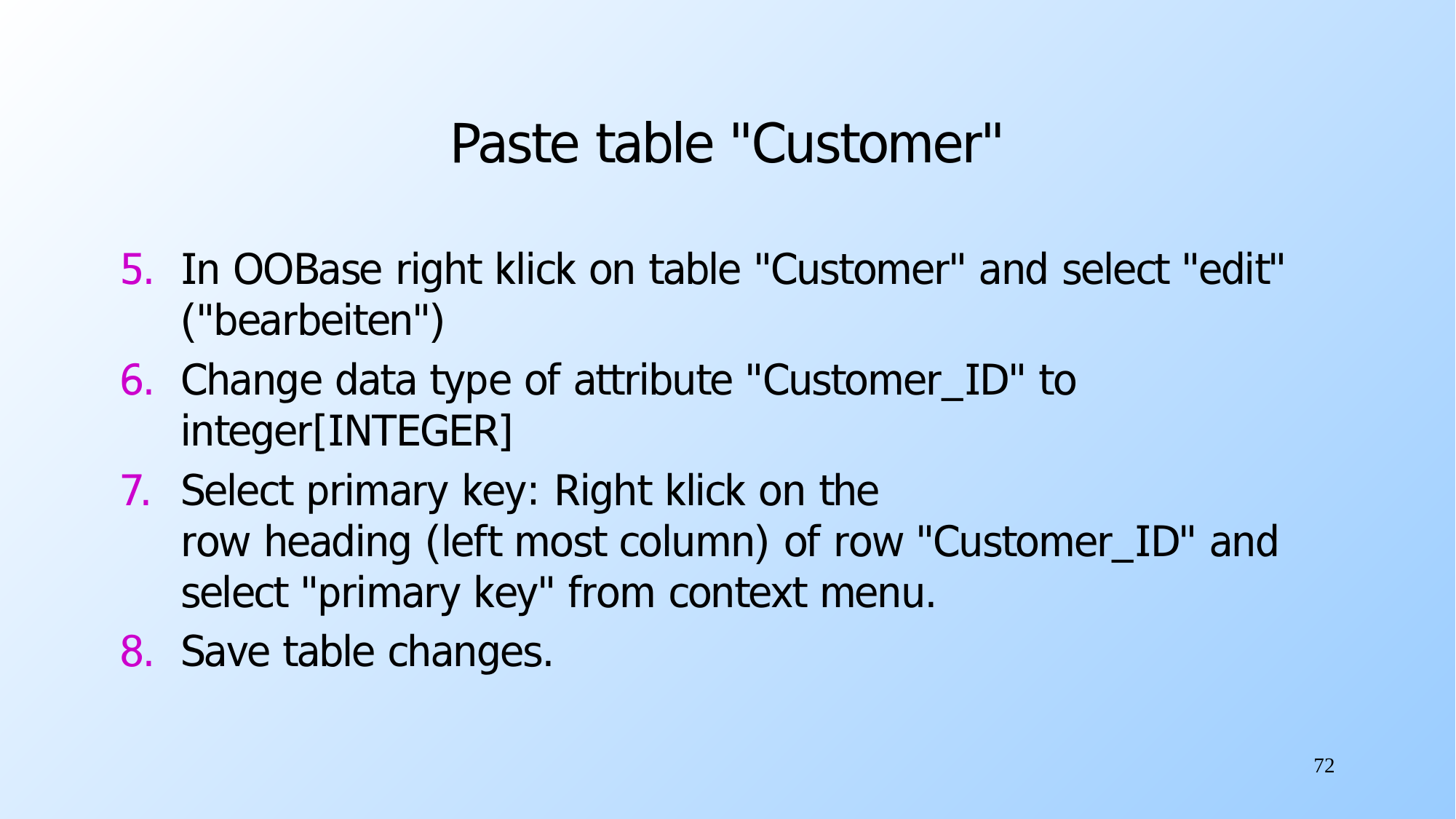

# Paste table "Customer"
In OOBase right klick on table "Customer" and select "edit" ("bearbeiten")
Change data type of attribute "Customer_ID" to integer[INTEGER]
Select primary key: Right klick on the
row heading (left most column) of row "Customer_ID" and select "primary key" from context menu.
Save table changes.
72